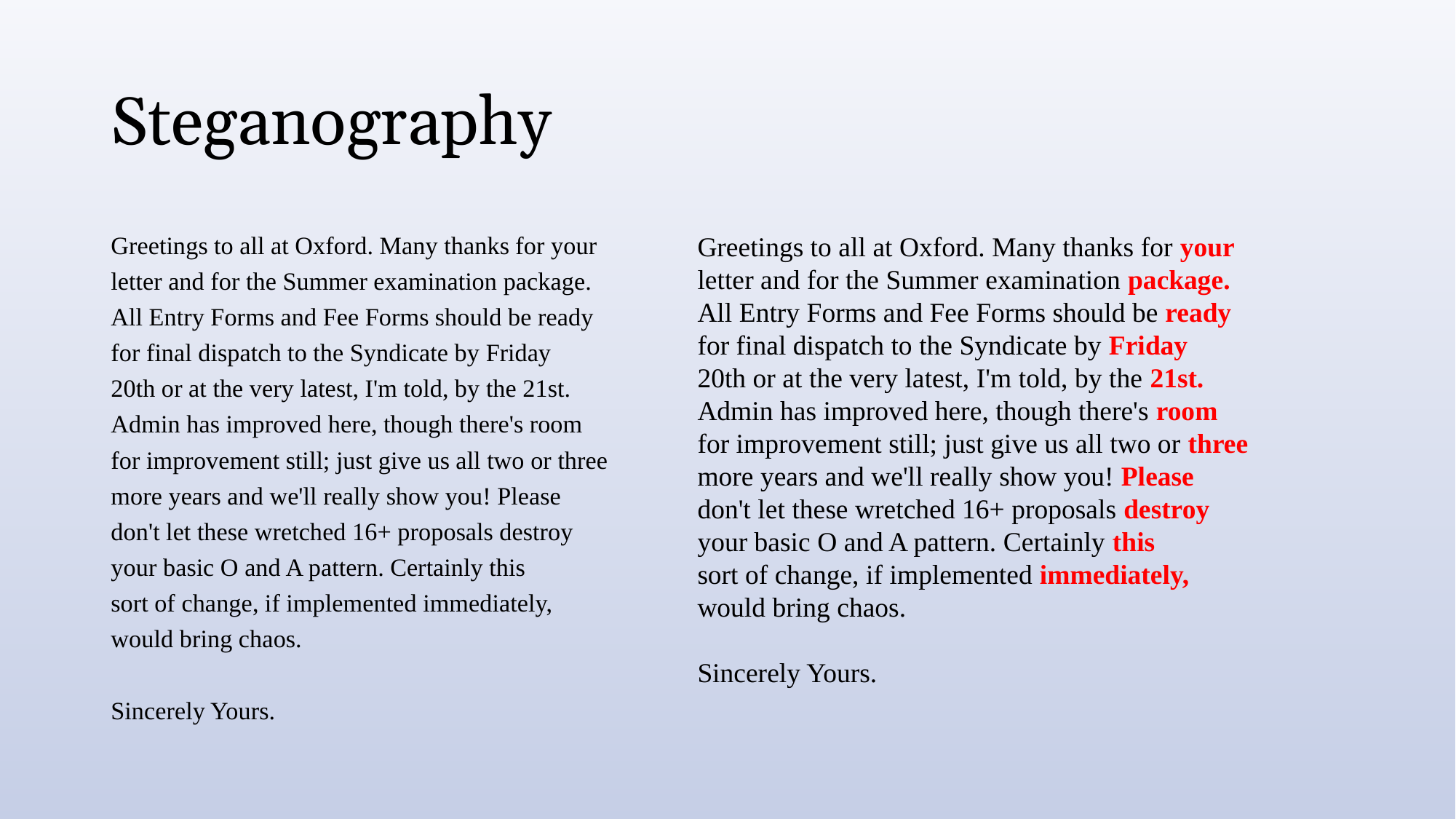

# Steganography
Greetings to all at Oxford. Many thanks for your
letter and for the Summer examination package.
All Entry Forms and Fee Forms should be ready
for final dispatch to the Syndicate by Friday
20th or at the very latest, I'm told, by the 21st.
Admin has improved here, though there's room
for improvement still; just give us all two or three
more years and we'll really show you! Please
don't let these wretched 16+ proposals destroy
your basic O and A pattern. Certainly this
sort of change, if implemented immediately,
would bring chaos.
Sincerely Yours.
Greetings to all at Oxford. Many thanks for your
letter and for the Summer examination package.
All Entry Forms and Fee Forms should be ready
for final dispatch to the Syndicate by Friday
20th or at the very latest, I'm told, by the 21st.
Admin has improved here, though there's room
for improvement still; just give us all two or three
more years and we'll really show you! Please
don't let these wretched 16+ proposals destroy
your basic O and A pattern. Certainly this
sort of change, if implemented immediately,
would bring chaos.
Sincerely Yours.